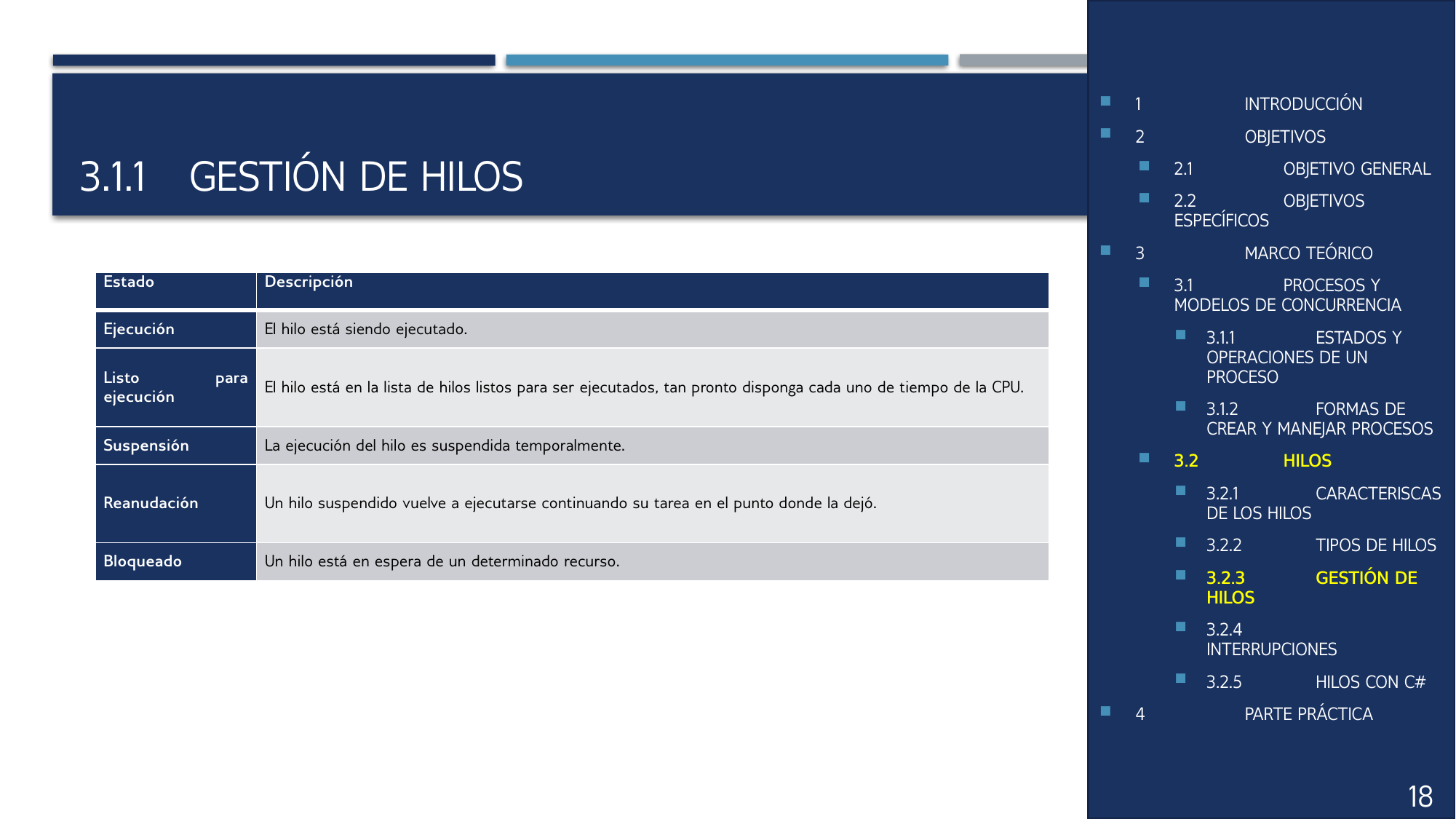

1	INTRODUCCIÓN
2	OBJETIVOS
2.1	OBJETIVO GENERAL
2.2	OBJETIVOS ESPECÍFICOS
3	MARCO TEÓRICO
3.1	PROCESOS Y MODELOS DE CONCURRENCIA
3.1.1	ESTADOS Y OPERACIONES DE UN PROCESO
3.1.2	FORMAS DE CREAR Y MANEJAR PROCESOS
3.2	HILOS
3.2.1	CARACTERISCAS DE LOS HILOS
3.2.2	TIPOS DE HILOS
3.2.3	GESTIÓN DE HILOS
3.2.4	INTERRUPCIONES
3.2.5	HILOS CON C#
4	PARTE PRÁCTICA
# 3.1.1	GESTIÓN DE HILOS
| Estado | Descripción |
| --- | --- |
| Ejecución | El hilo está siendo ejecutado. |
| Listo para ejecución | El hilo está en la lista de hilos listos para ser ejecutados, tan pronto disponga cada uno de tiempo de la CPU. |
| Suspensión | La ejecución del hilo es suspendida temporalmente. |
| Reanudación | Un hilo suspendido vuelve a ejecutarse continuando su tarea en el punto donde la dejó. |
| Bloqueado | Un hilo está en espera de un determinado recurso. |
18
6
6
4